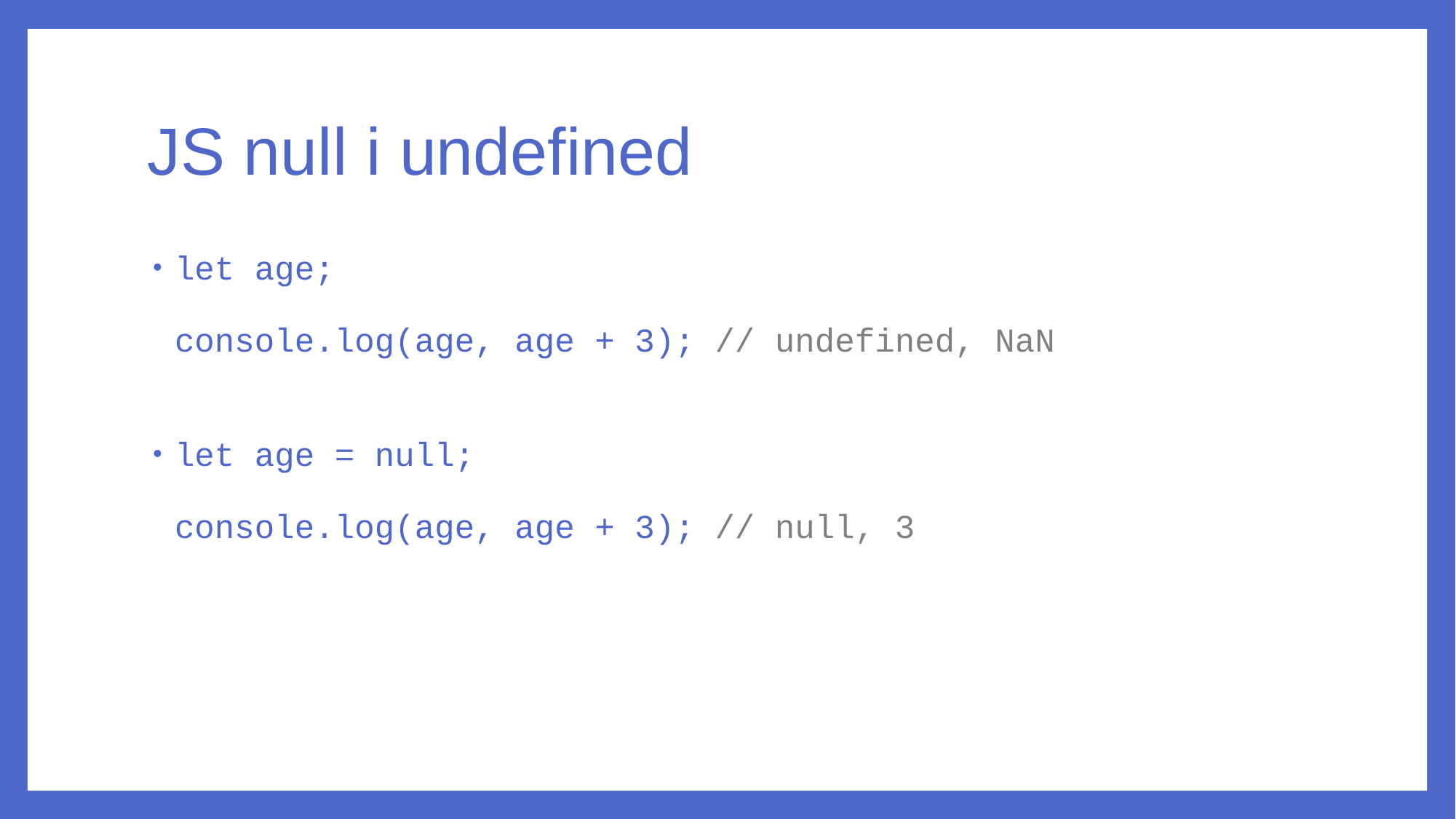

# JS null i undefined
let age;
console.log(age, age + 3); // undefined, NaN

let age = null;
console.log(age, age + 3); // null, 3